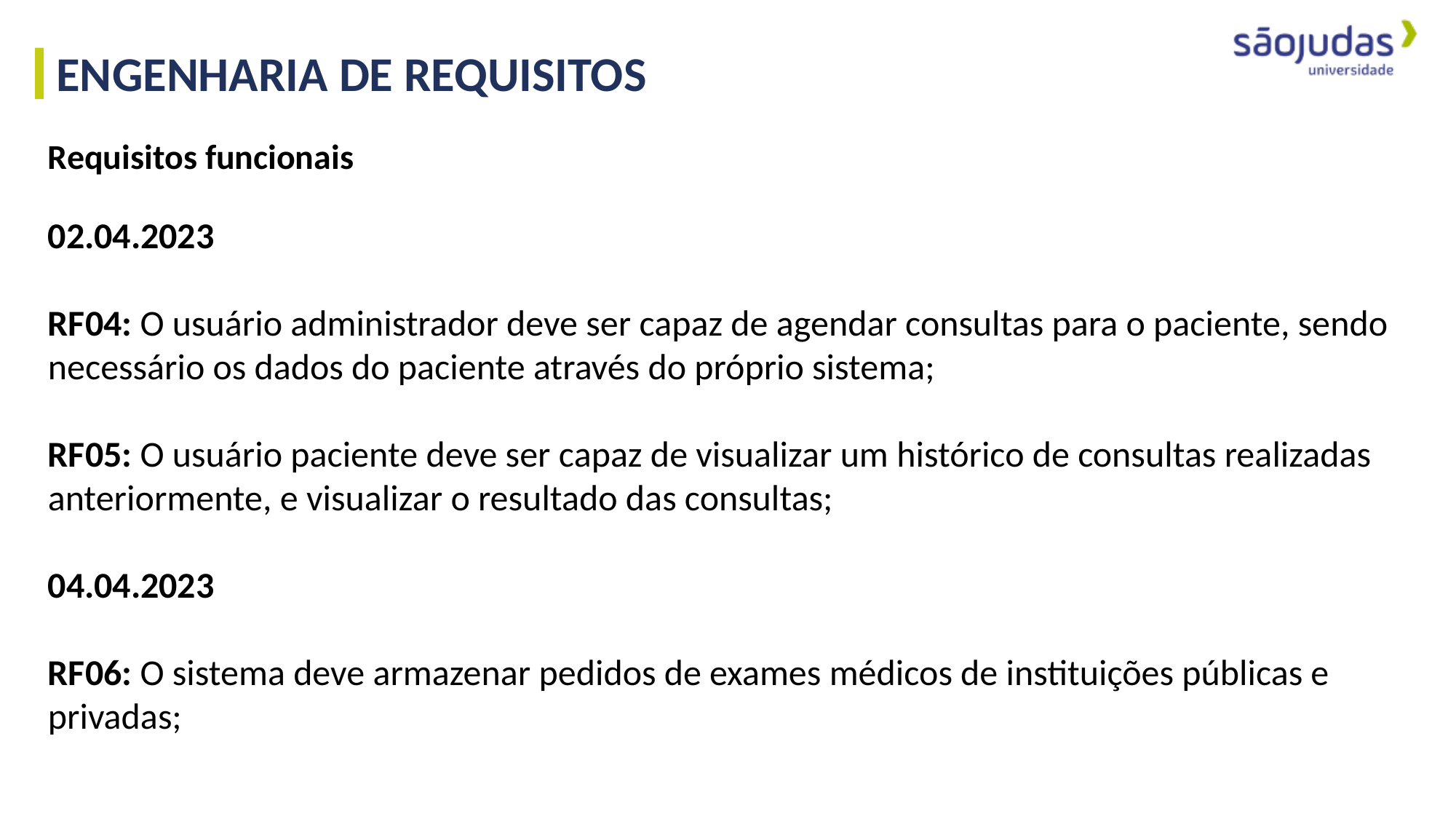

ENGENHARIA DE REQUISITOS

Requisitos funcionais

02.04.2023

RF04: O usuário administrador deve ser capaz de agendar consultas para o paciente, sendo necessário os dados do paciente através do próprio sistema;

RF05: O usuário paciente deve ser capaz de visualizar um histórico de consultas realizadas anteriormente, e visualizar o resultado das consultas;

04.04.2023

RF06: O sistema deve armazenar pedidos de exames médicos de instituições públicas e privadas;